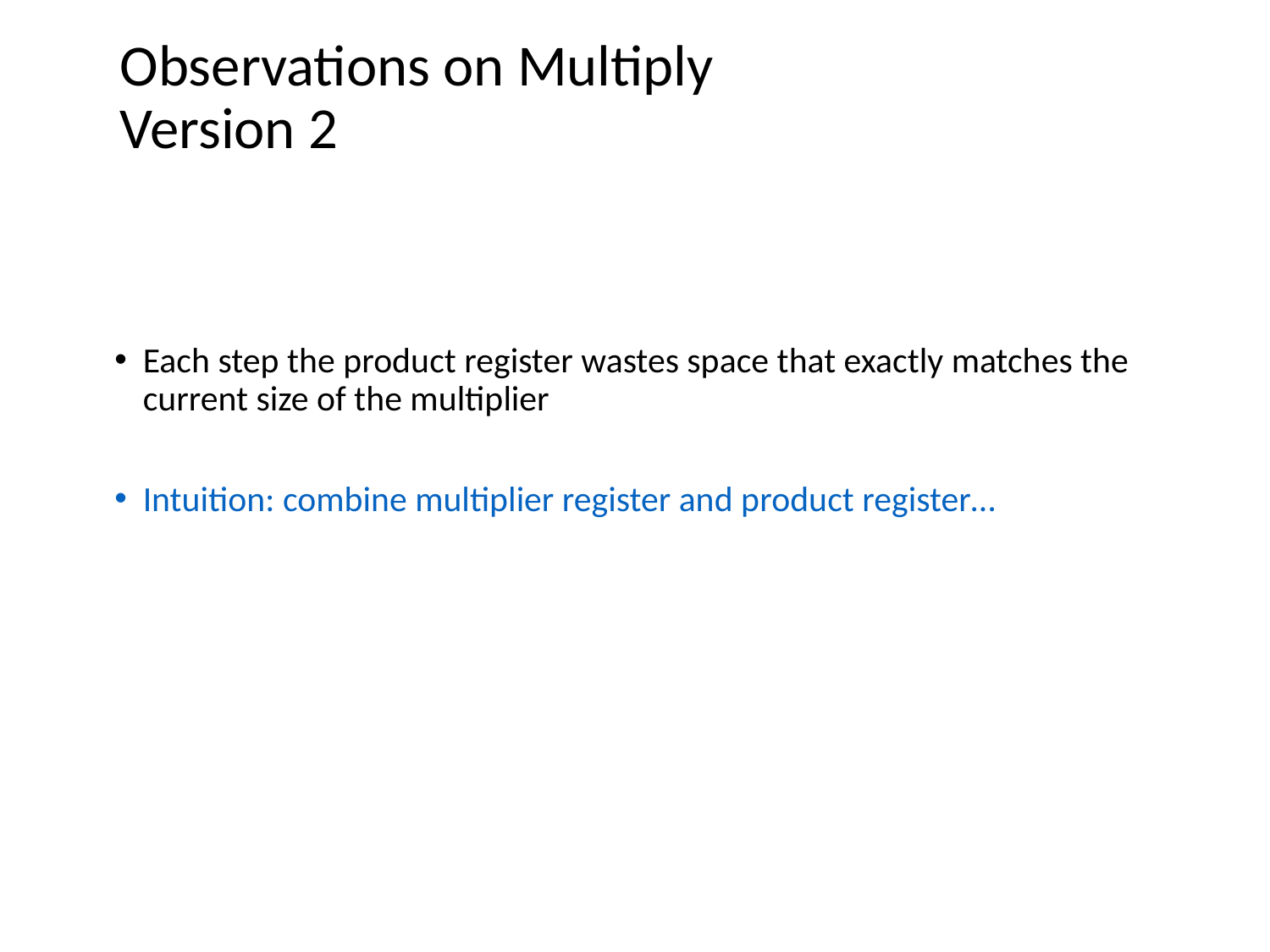

# Observations on Multiply Version 2
Each step the product register wastes space that exactly matches the current size of the multiplier

Intuition: combine multiplier register and product register…